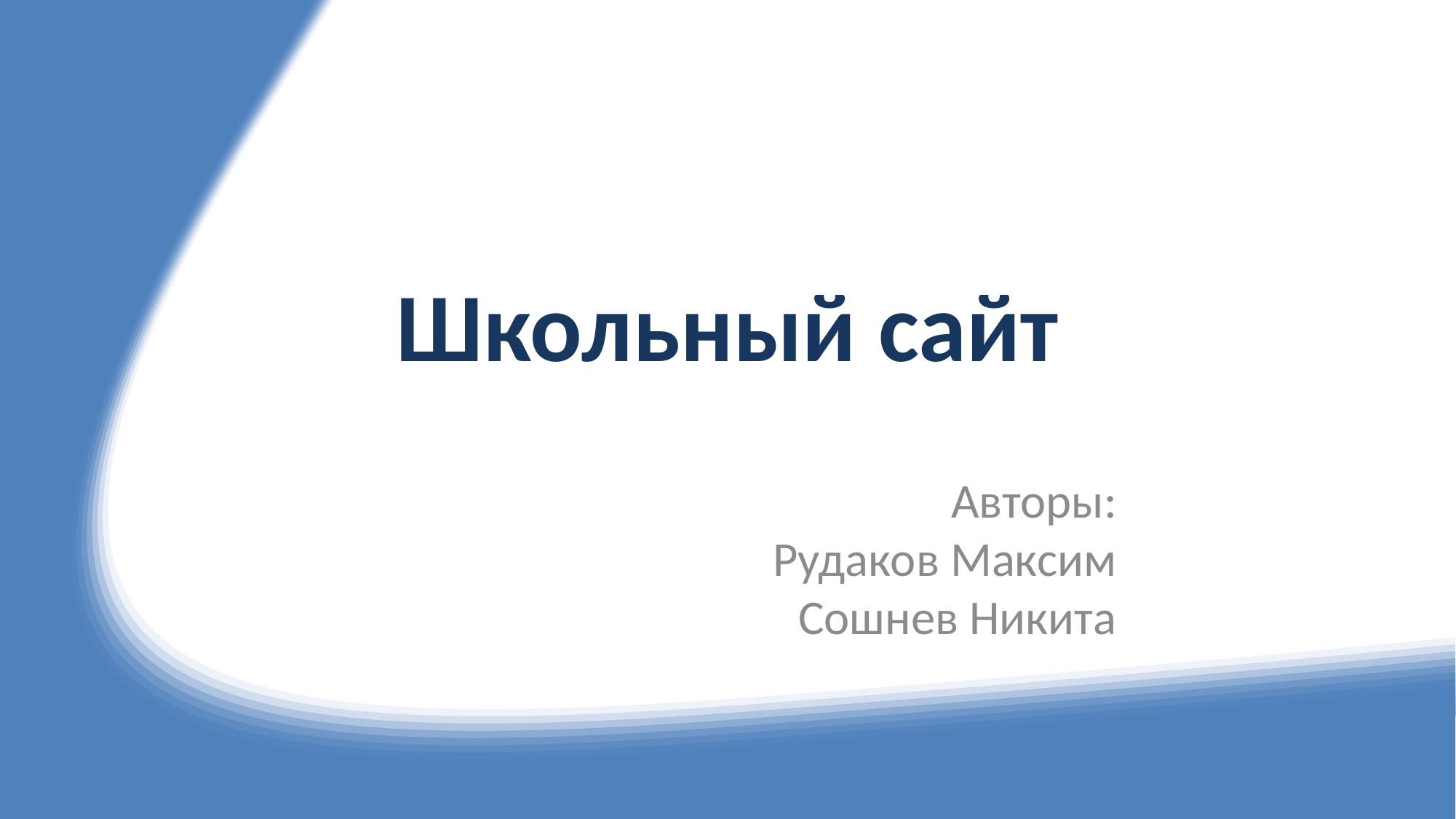

# Школьный сайт
Авторы:
Рудаков Максим
Сошнев Никита